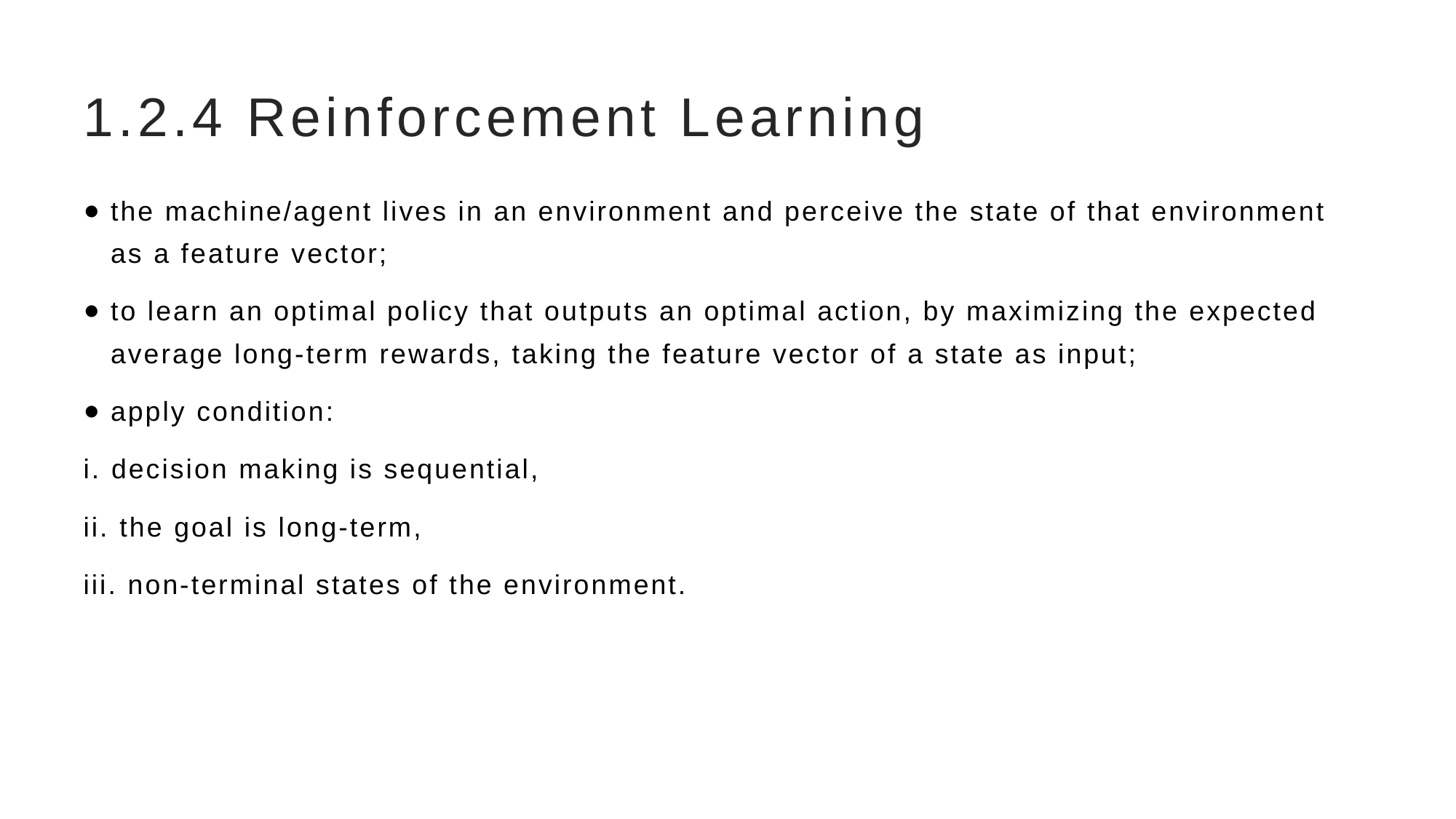

# 1.2.4 Reinforcement Learning
the machine/agent lives in an environment and perceive the state of that environment as a feature vector;
to learn an optimal policy that outputs an optimal action, by maximizing the expected average long-term rewards, taking the feature vector of a state as input;
apply condition:
i. decision making is sequential,
ii. the goal is long-term,
iii. non-terminal states of the environment.